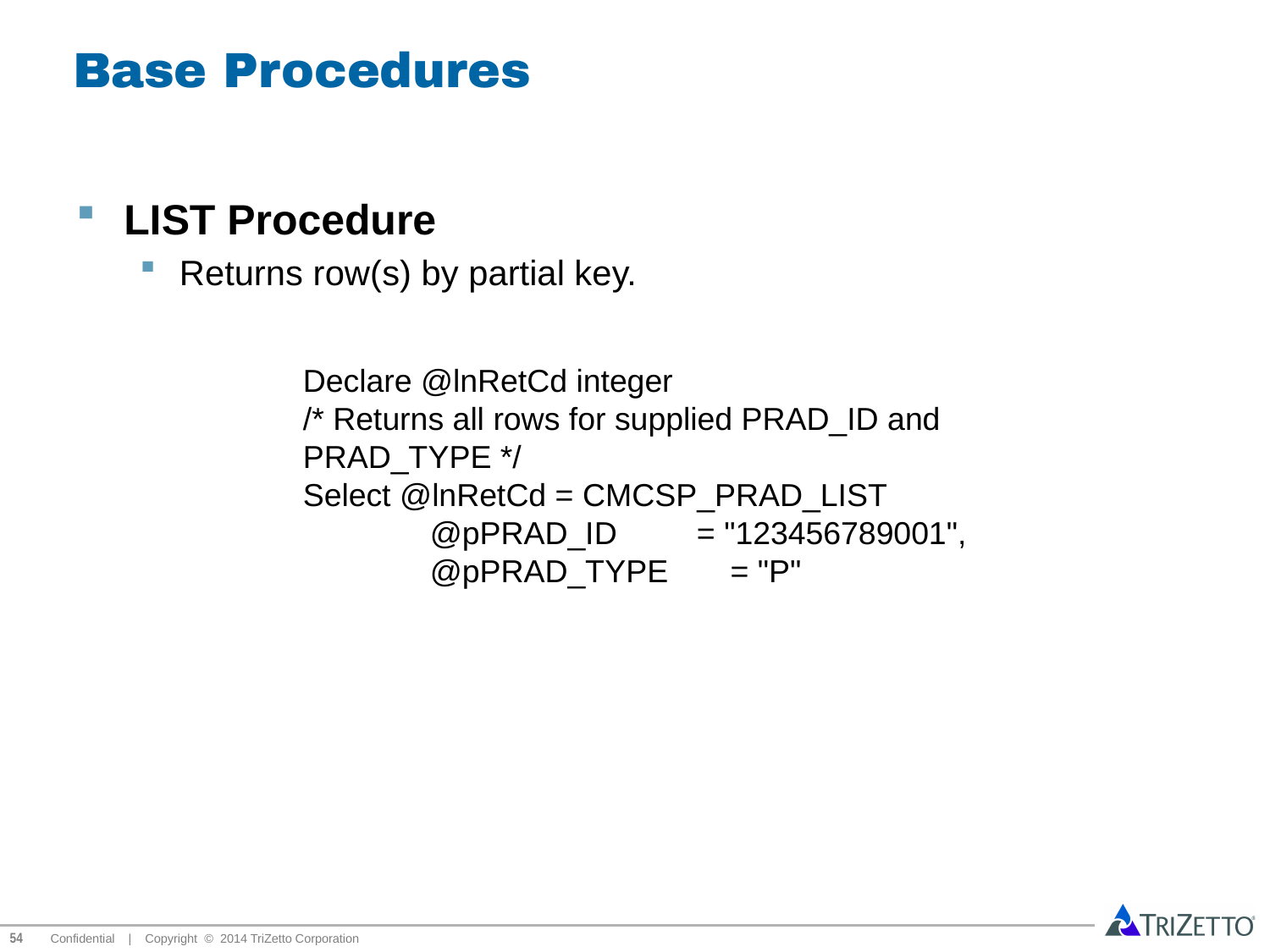

# Base Procedures
LIST Procedure
Returns row(s) by partial key.

Declare @lnRetCd integer
/* Returns all rows for supplied PRAD_ID and
PRAD_TYPE */
Select @lnRetCd = CMCSP_PRAD_LIST
	@pPRAD_ID         = "123456789001",
	@pPRAD_TYPE       = "P"